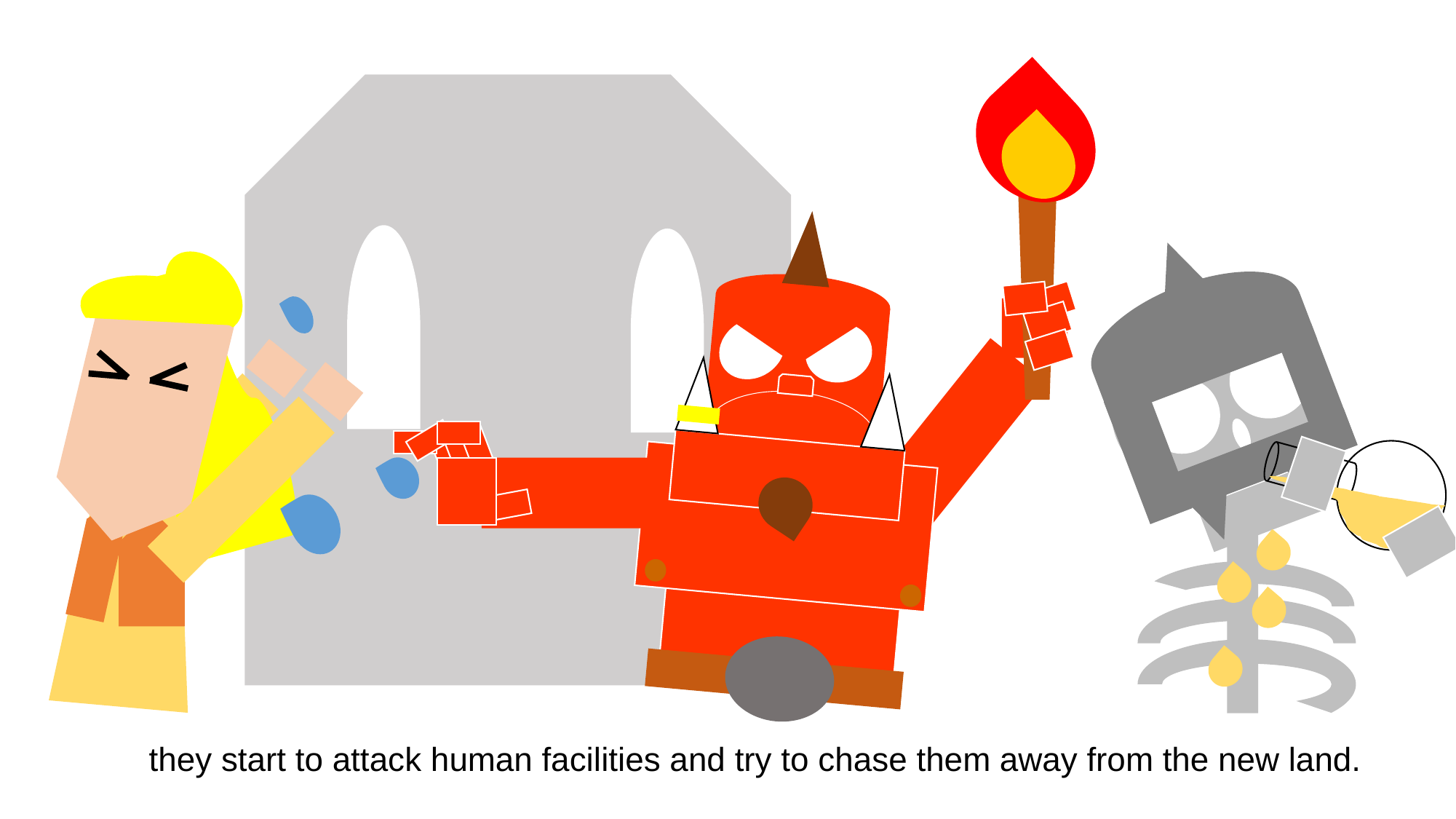

they start to attack human facilities and try to chase them away from the new land.